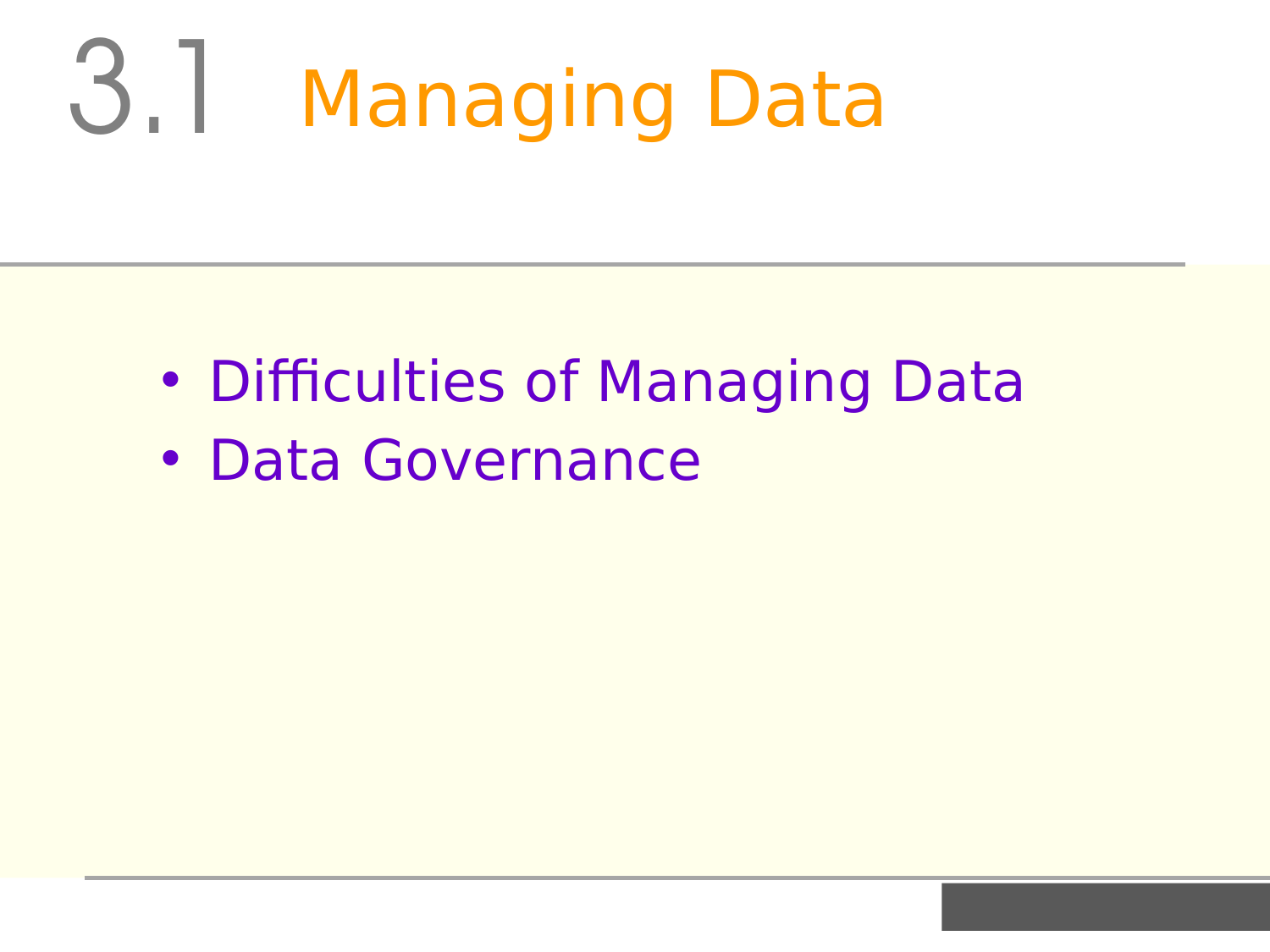

3.1
Managing Data
Difficulties of Managing Data
Data Governance